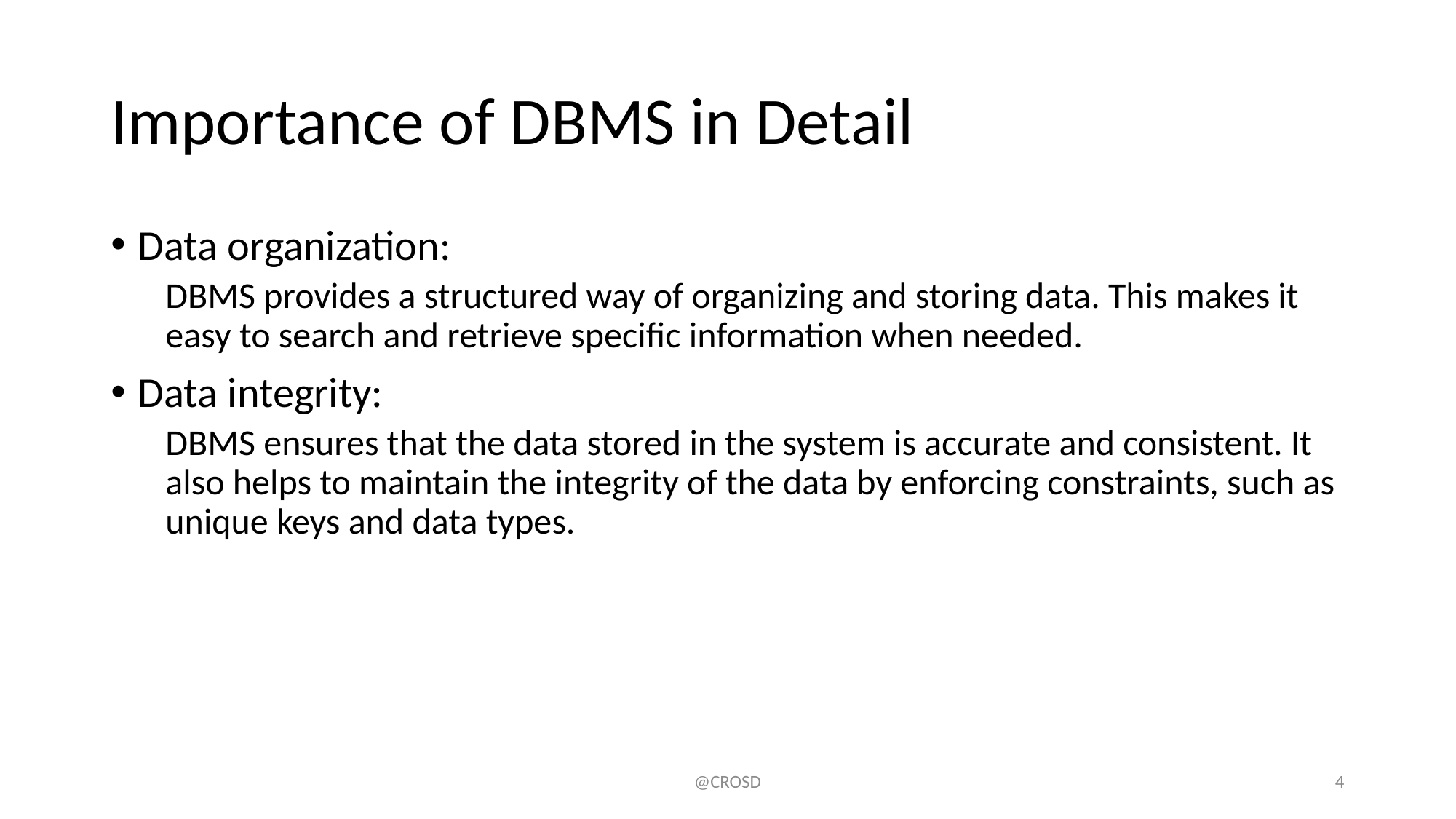

# Importance of DBMS in Detail
Data organization:
DBMS provides a structured way of organizing and storing data. This makes it easy to search and retrieve specific information when needed.
Data integrity:
DBMS ensures that the data stored in the system is accurate and consistent. It also helps to maintain the integrity of the data by enforcing constraints, such as unique keys and data types.
@CROSD
4